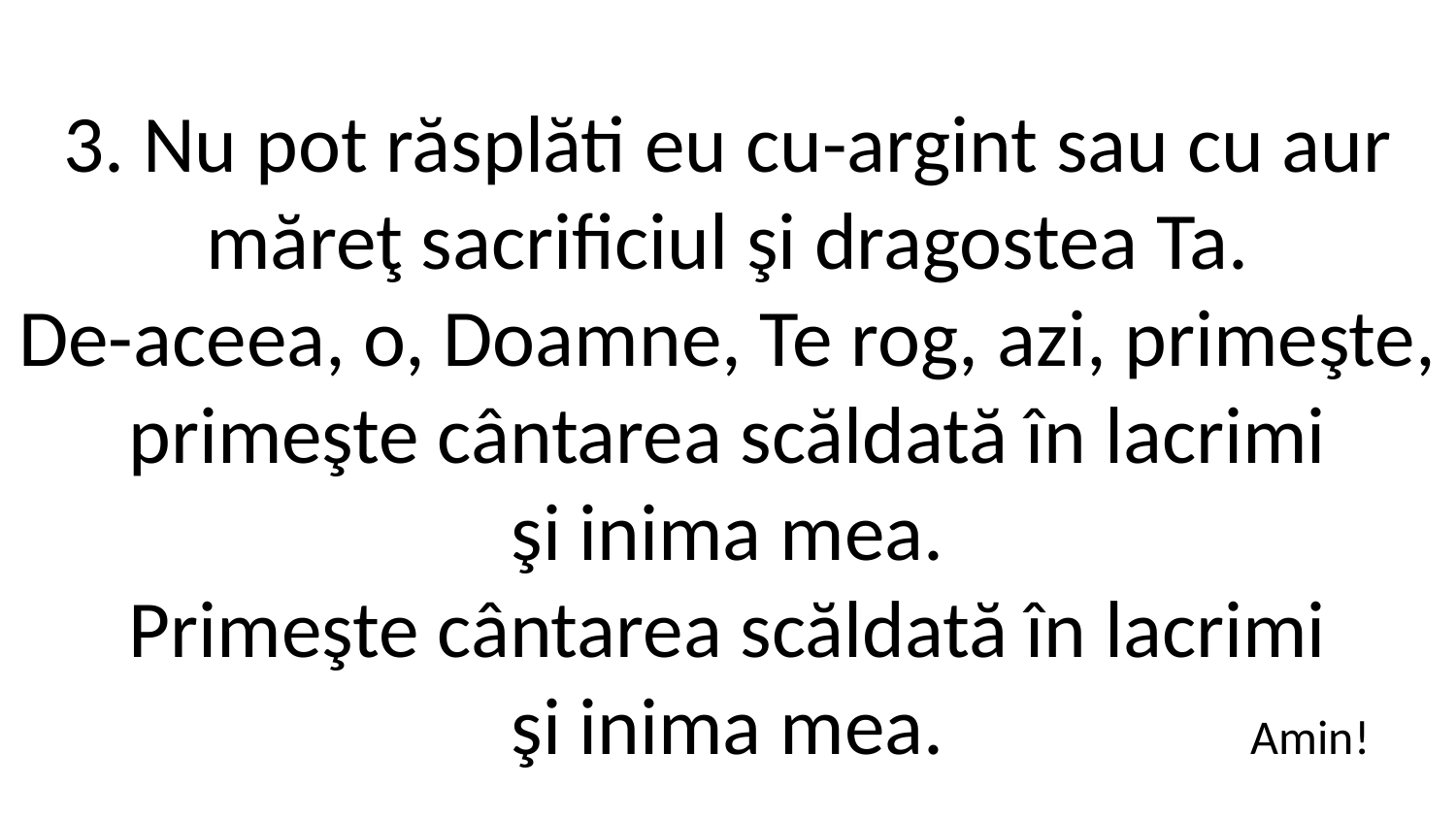

3. Nu pot răsplăti eu cu-argint sau cu aur
măreţ sacrificiul şi dragostea Ta.
De-aceea, o, Doamne, Te rog, azi, primeşte,
primeşte cântarea scăldată în lacrimi
şi inima mea.
Primeşte cântarea scăldată în lacrimi
şi inima mea.

Amin!